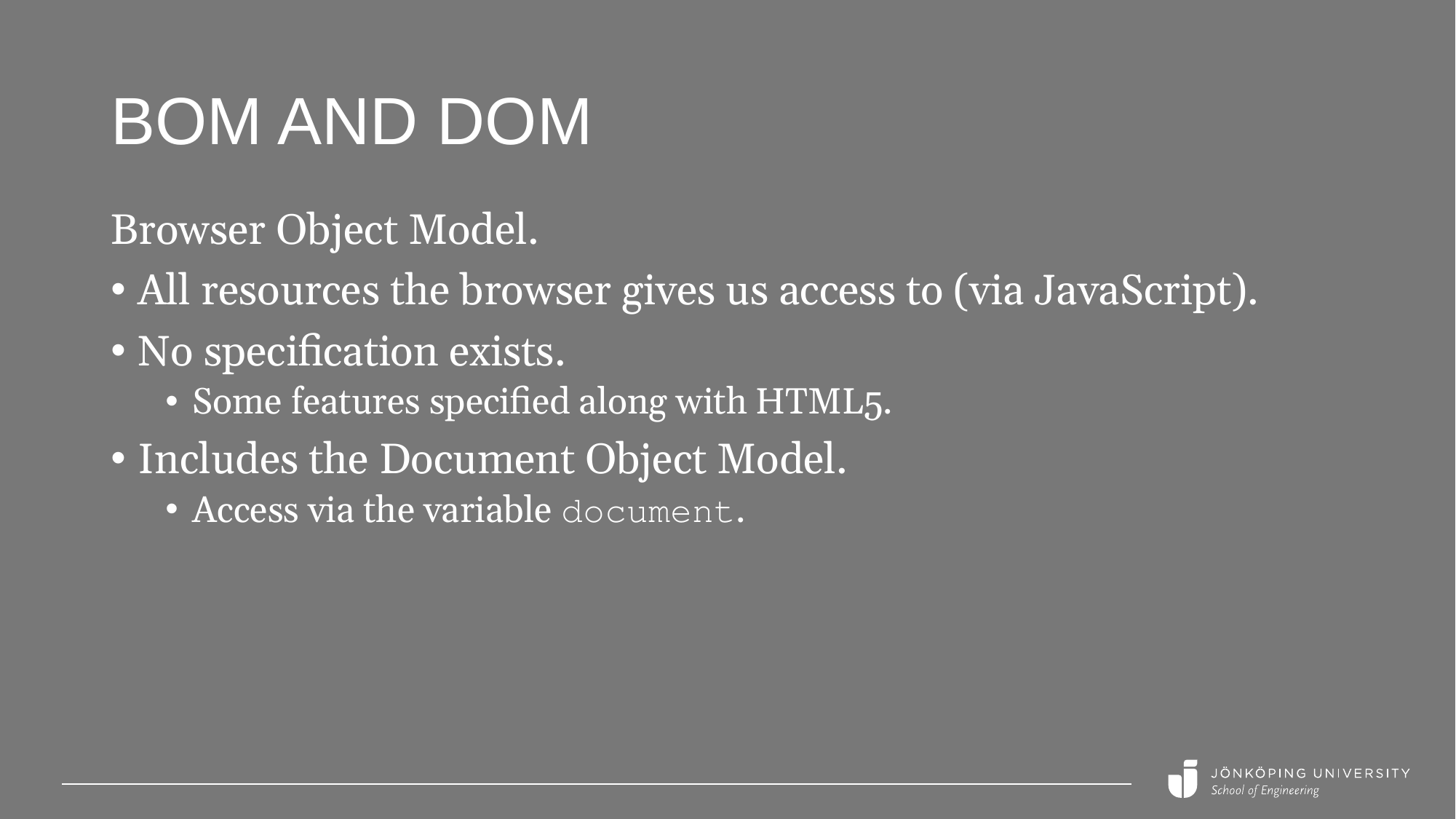

# BOM and DOM
Browser Object Model.
All resources the browser gives us access to (via JavaScript).
No specification exists.
Some features specified along with HTML5.
Includes the Document Object Model.
Access via the variable document.